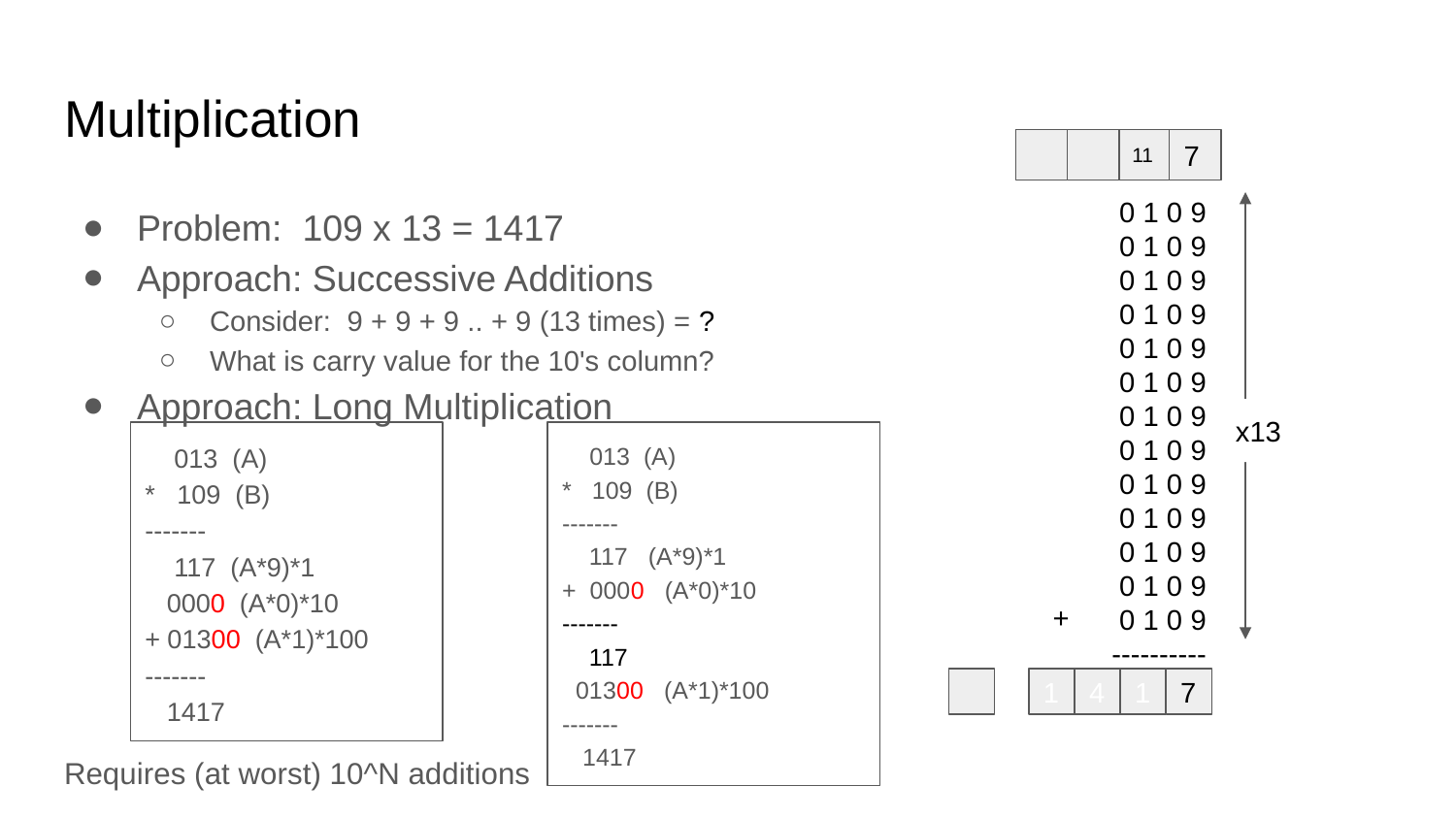

# Multiplication

11
7
0 1 0 9
0 1 0 9
0 1 0 9
0 1 0 9
0 1 0 9
0 1 0 9
0 1 0 9
0 1 0 9
0 1 0 9
0 1 0 9
0 1 0 9
0 1 0 9
  0 1 0 9
----------
Problem:  109 x 13 = 1417
Approach: Successive Additions
Consider:  9 + 9 + 9 .. + 9 (13 times) = ?
What is carry value for the 10's column?
Approach: Long Multiplication

Requires (at worst) 10^N additions

x13
    013  (A)
*   109  (B)
-------
    117  (A*9)*1
   0000  (A*0)*10
+ 01300  (A*1)*100
-------
   1417
    013  (A)
*   109  (B)
-------
    117   (A*9)*1
+  0000   (A*0)*10
-------
    117
  01300   (A*1)*100
-------
   1417

1
4
1
7